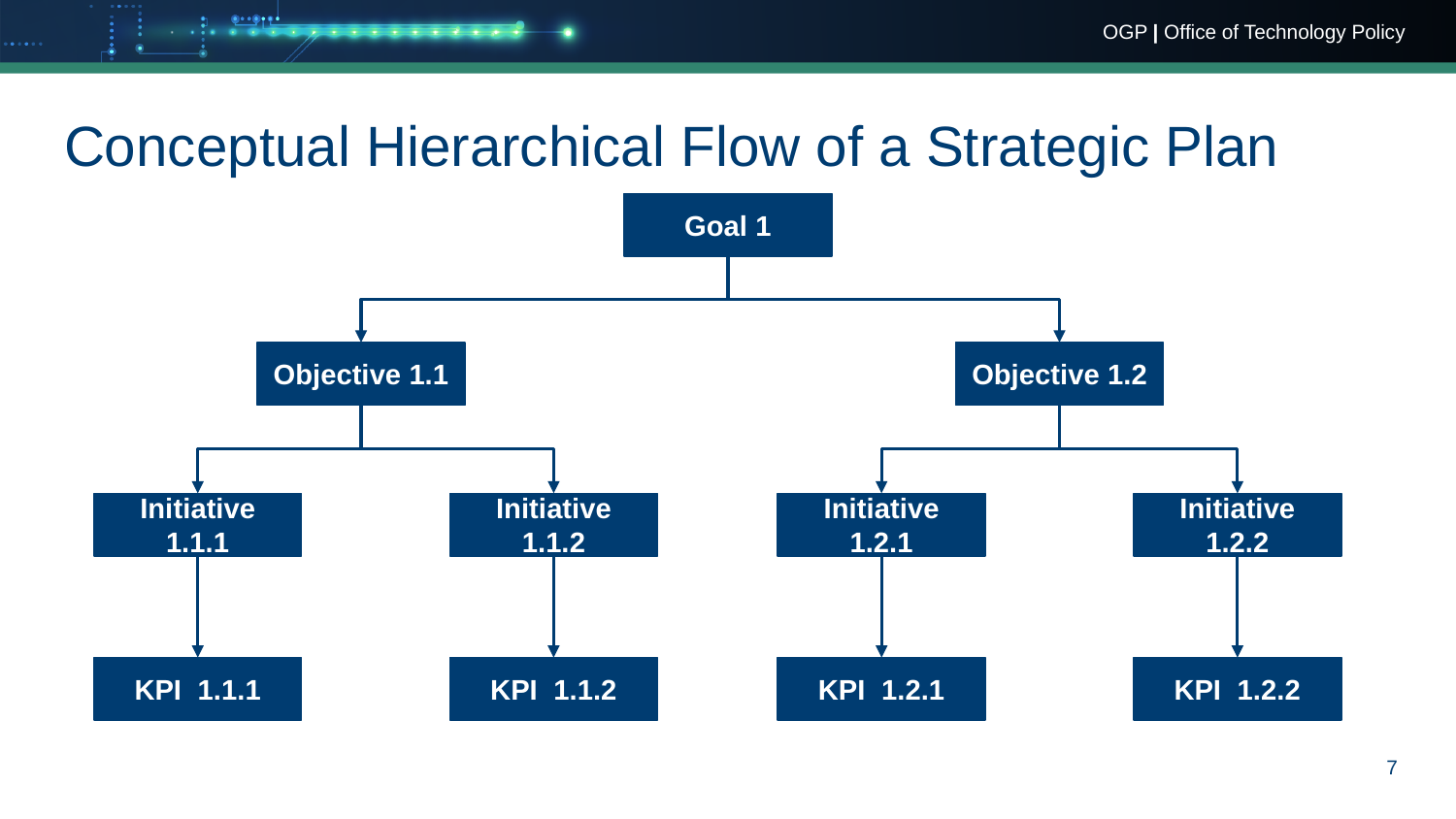

# Conceptual Hierarchical Flow of a Strategic Plan
Goal 1
Objective 1.1
Objective 1.2
Initiative 1.1.1
Initiative 1.1.2
Initiative 1.2.1
Initiative 1.2.2
KPI  1.1.1
KPI  1.1.2
KPI  1.2.1
KPI  1.2.2
7